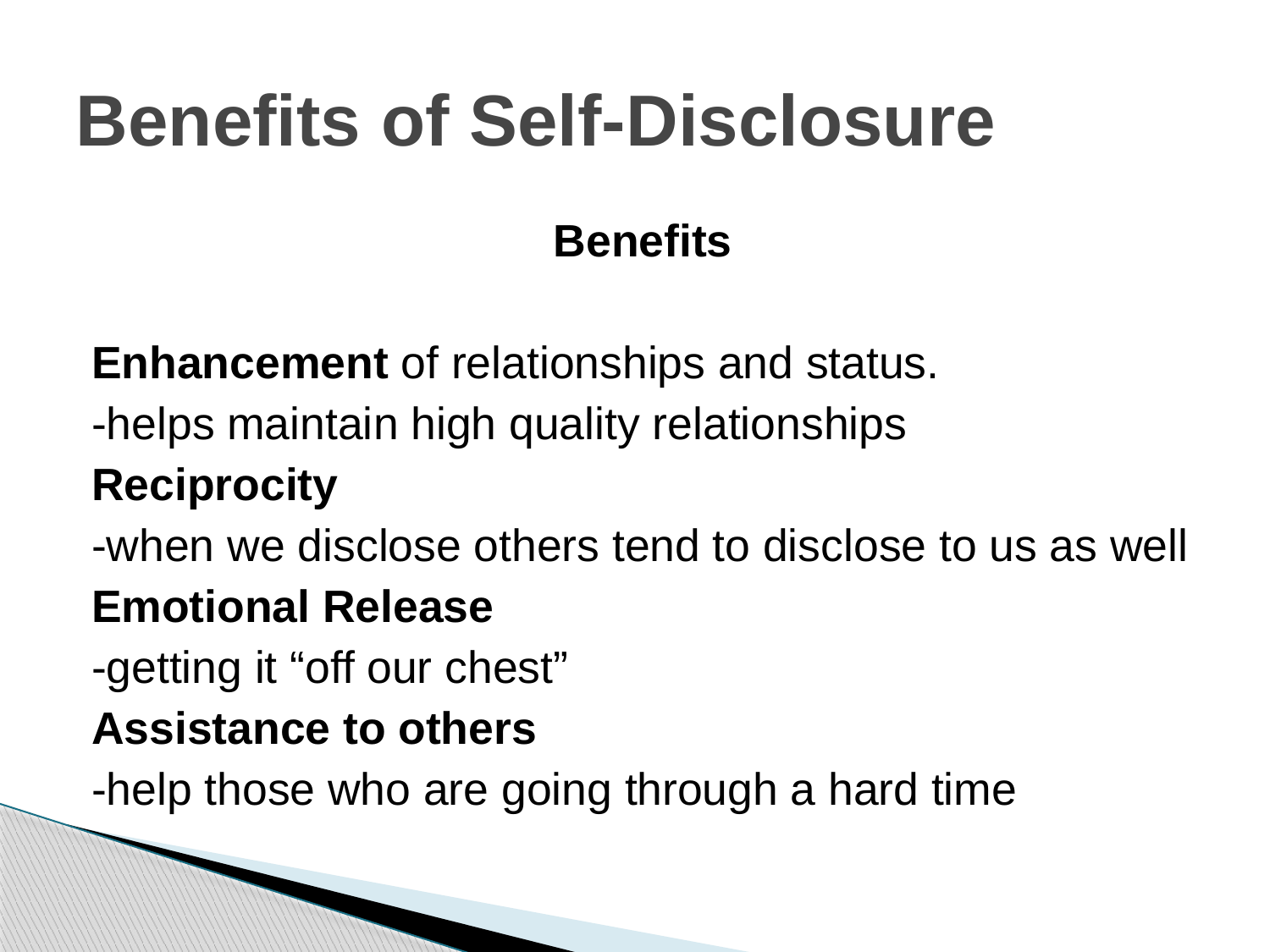

# Benefits of Self-Disclosure
Benefits

Enhancement of relationships and status.
-helps maintain high quality relationships
Reciprocity
-when we disclose others tend to disclose to us as well
Emotional Release
-getting it “off our chest”
Assistance to others
-help those who are going through a hard time